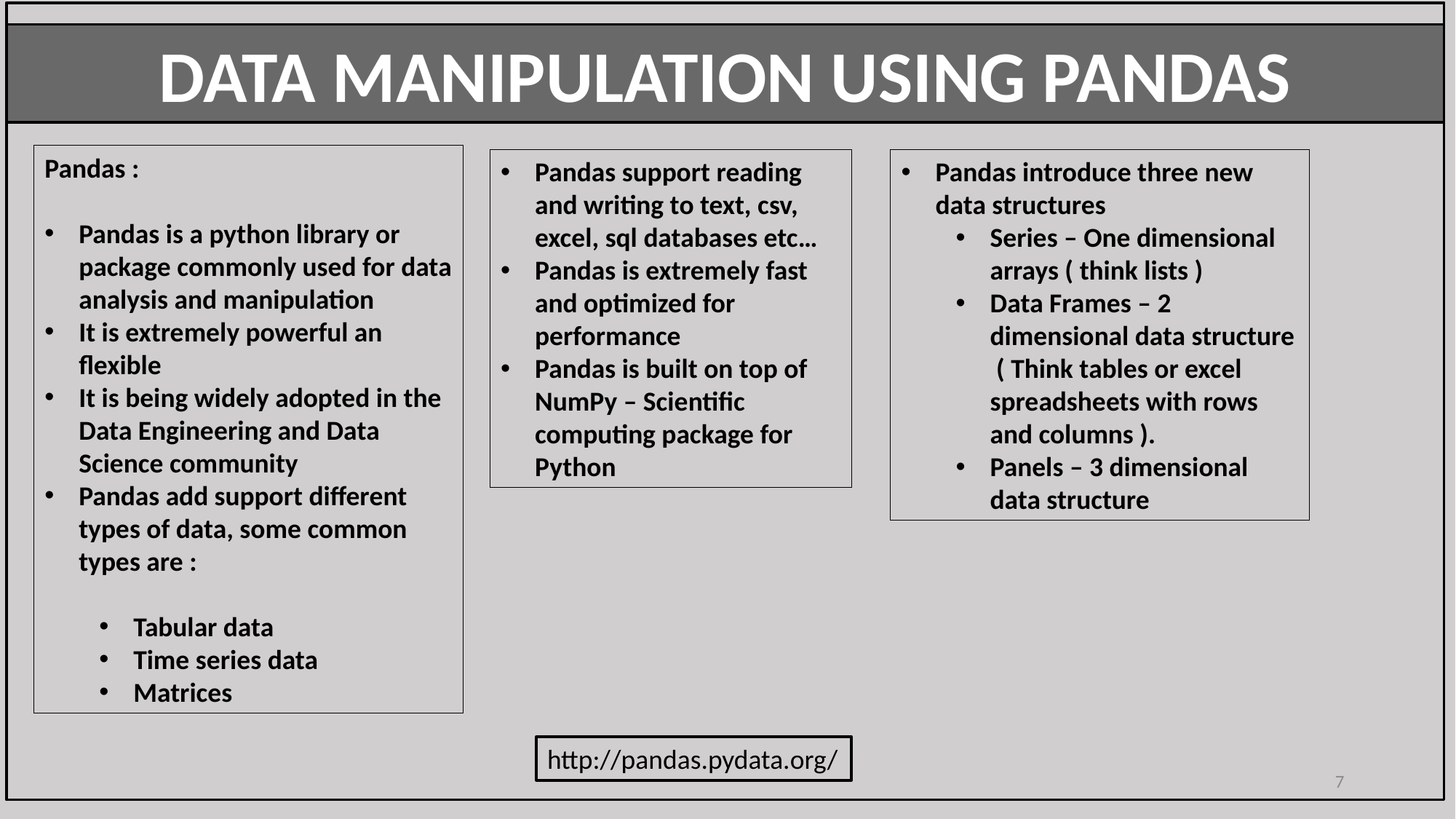

DATA MANIPULATION USING PANDAS
Pandas :

Pandas is a python library or package commonly used for data analysis and manipulation
It is extremely powerful an flexible
It is being widely adopted in the Data Engineering and Data Science community
Pandas add support different types of data, some common types are :
Tabular data
Time series data
Matrices
Pandas support reading and writing to text, csv, excel, sql databases etc…
Pandas is extremely fast and optimized for performance
Pandas is built on top of NumPy – Scientific computing package for Python
Pandas introduce three new data structures
Series – One dimensional arrays ( think lists )
Data Frames – 2 dimensional data structure  ( Think tables or excel spreadsheets with rows and columns ).
Panels – 3 dimensional data structure
http://pandas.pydata.org/
7